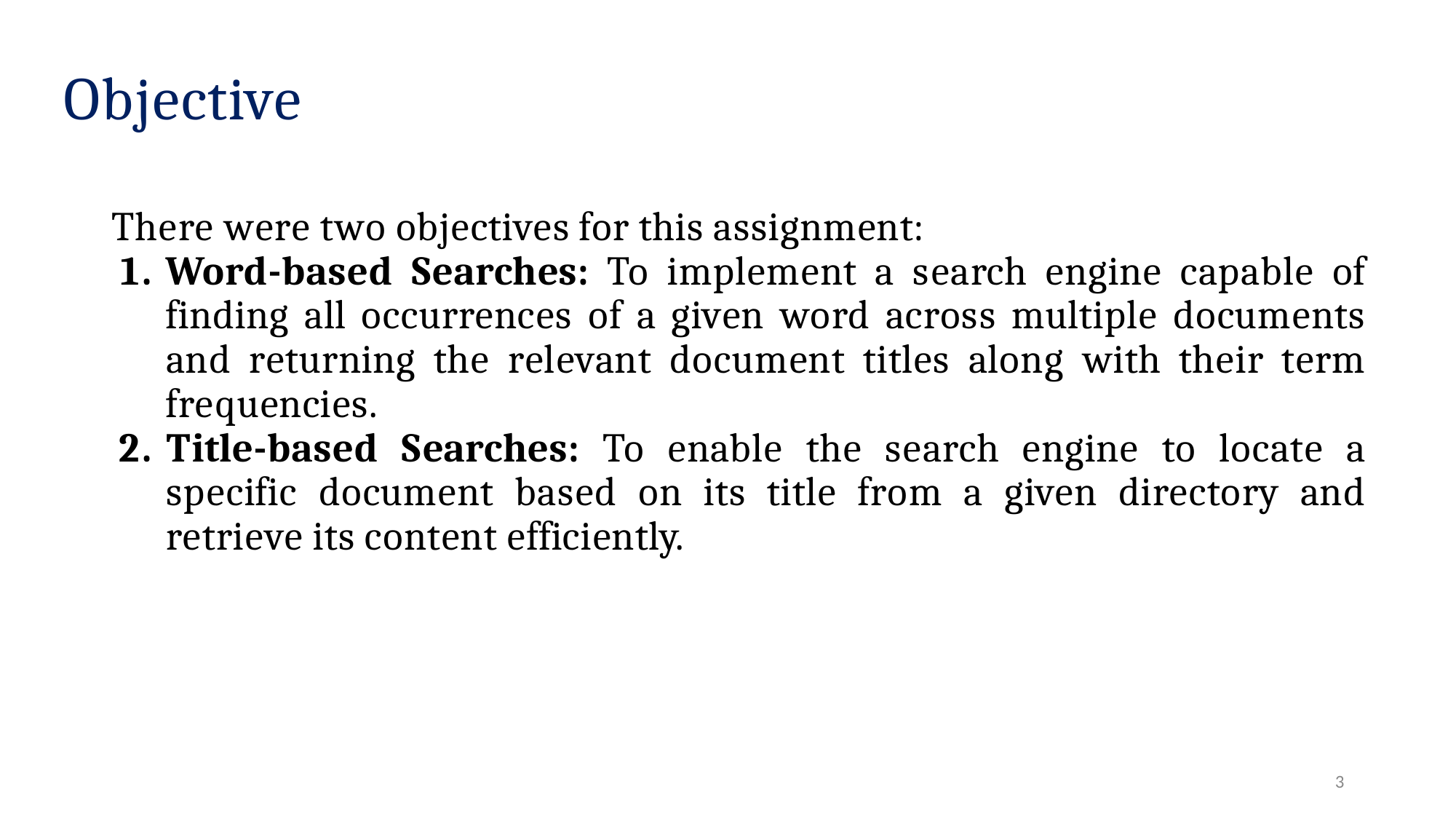

# Objective
There were two objectives for this assignment:
Word-based Searches: To implement a search engine capable of finding all occurrences of a given word across multiple documents and returning the relevant document titles along with their term frequencies.
Title-based Searches: To enable the search engine to locate a specific document based on its title from a given directory and retrieve its content efficiently.
3